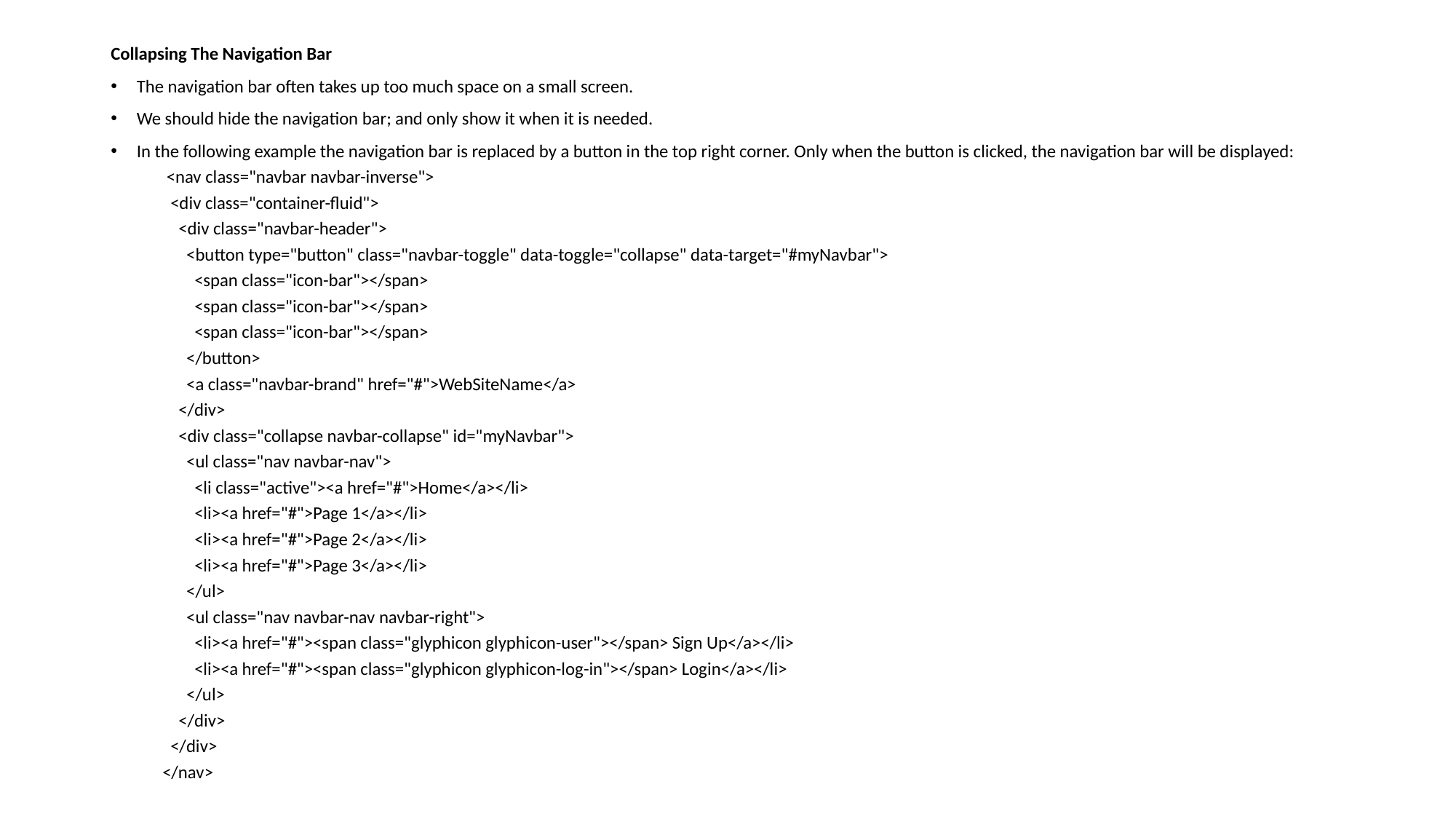

Collapsing The Navigation Bar
The navigation bar often takes up too much space on a small screen.
We should hide the navigation bar; and only show it when it is needed.
In the following example the navigation bar is replaced by a button in the top right corner. Only when the button is clicked, the navigation bar will be displayed:
 <nav class="navbar navbar-inverse">
  <div class="container-fluid">
    <div class="navbar-header">
      <button type="button" class="navbar-toggle" data-toggle="collapse" data-target="#myNavbar">
        <span class="icon-bar"></span>
        <span class="icon-bar"></span>
        <span class="icon-bar"></span>
      </button>
      <a class="navbar-brand" href="#">WebSiteName</a>
    </div>
    <div class="collapse navbar-collapse" id="myNavbar">
      <ul class="nav navbar-nav">
        <li class="active"><a href="#">Home</a></li>
        <li><a href="#">Page 1</a></li>
        <li><a href="#">Page 2</a></li>
        <li><a href="#">Page 3</a></li>
      </ul>
      <ul class="nav navbar-nav navbar-right">
        <li><a href="#"><span class="glyphicon glyphicon-user"></span> Sign Up</a></li>
        <li><a href="#"><span class="glyphicon glyphicon-log-in"></span> Login</a></li>
      </ul>
    </div>
  </div>
</nav>